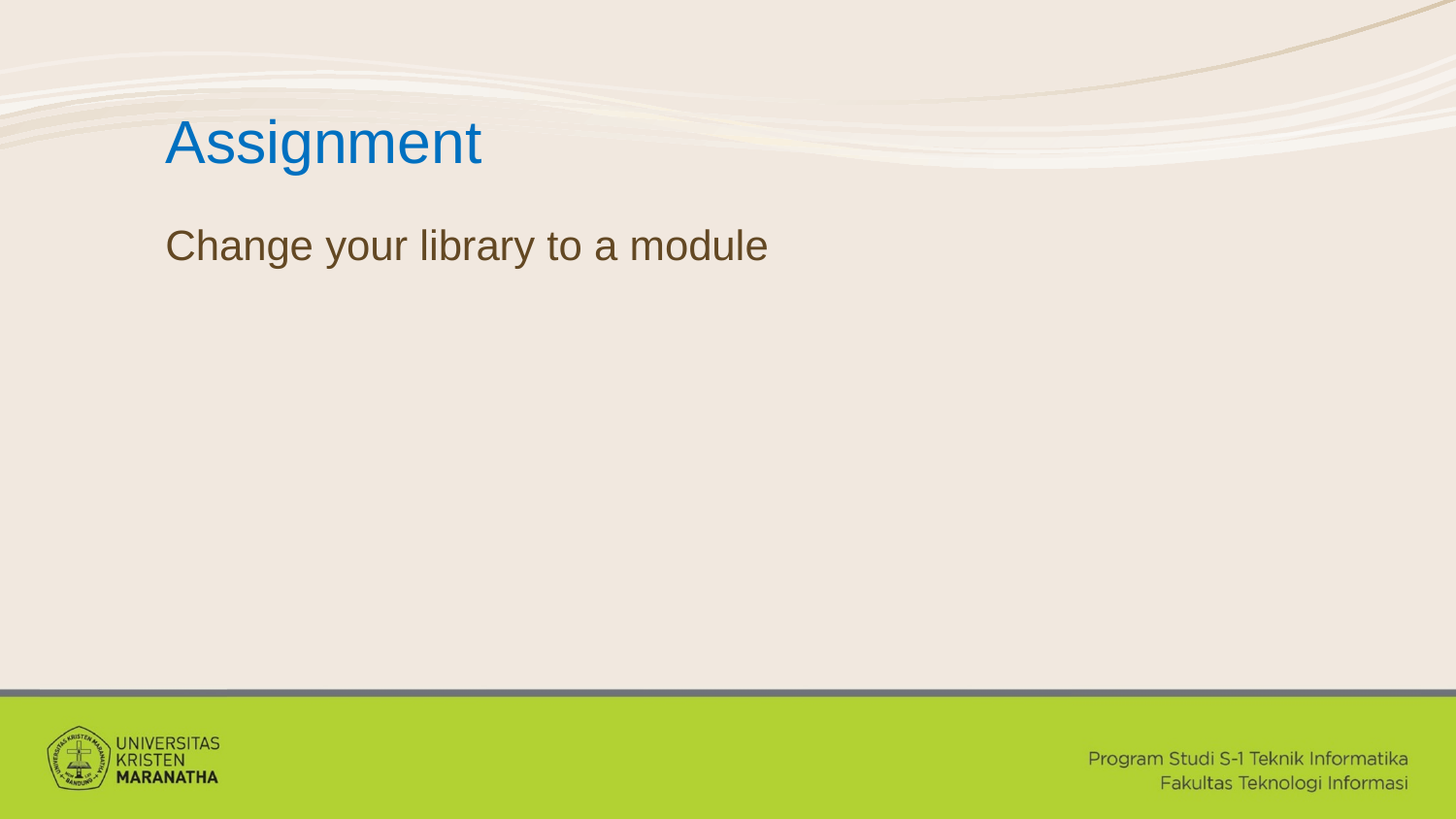

# Assignment
Change your library to a module